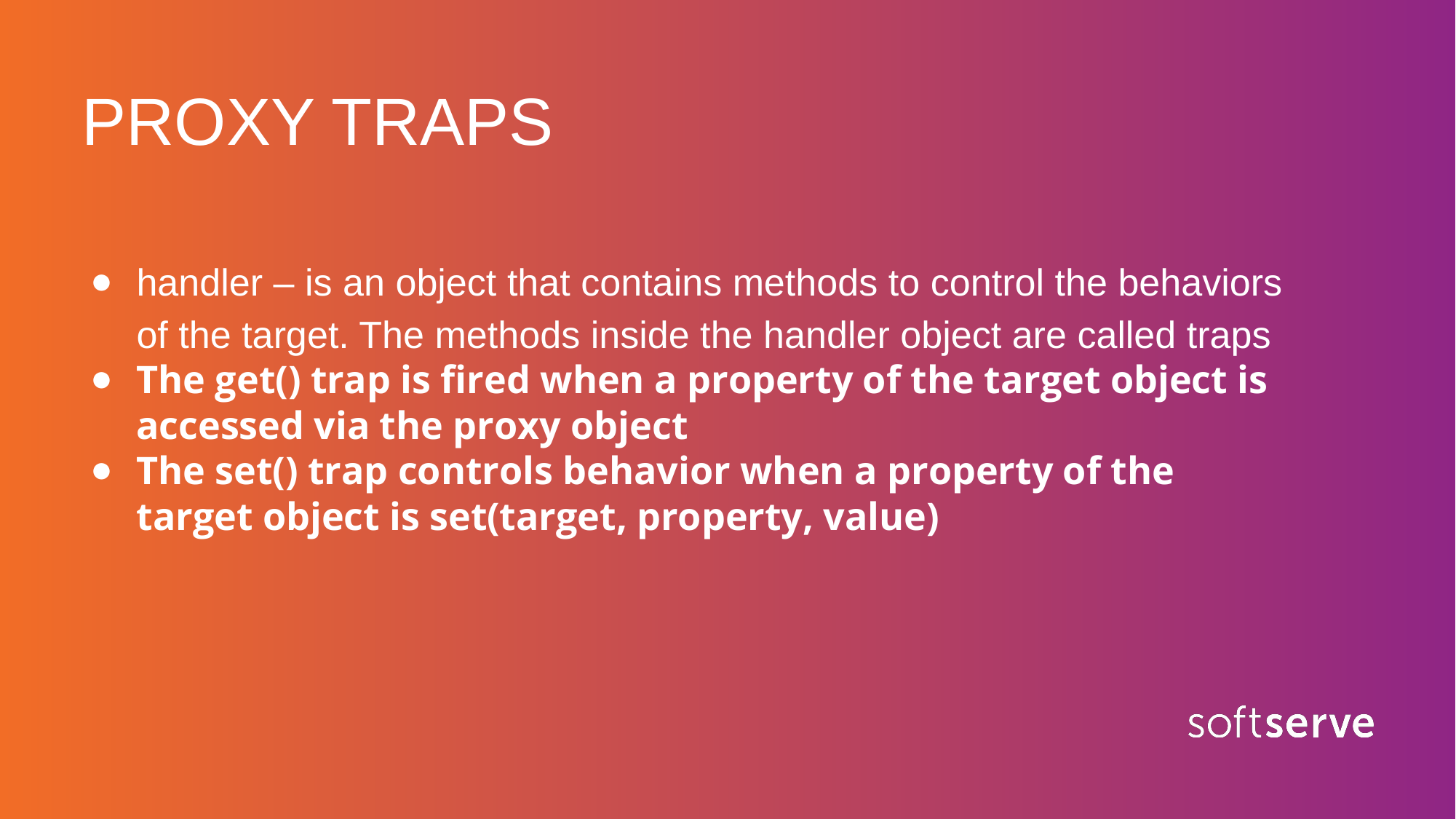

# PROXY TRAPS
handler – is an object that contains methods to control the behaviors of the target. The methods inside the handler object are called traps
The get() trap is fired when a property of the target object is accessed via the proxy object
The set() trap controls behavior when a property of the target object is set(target, property, value)